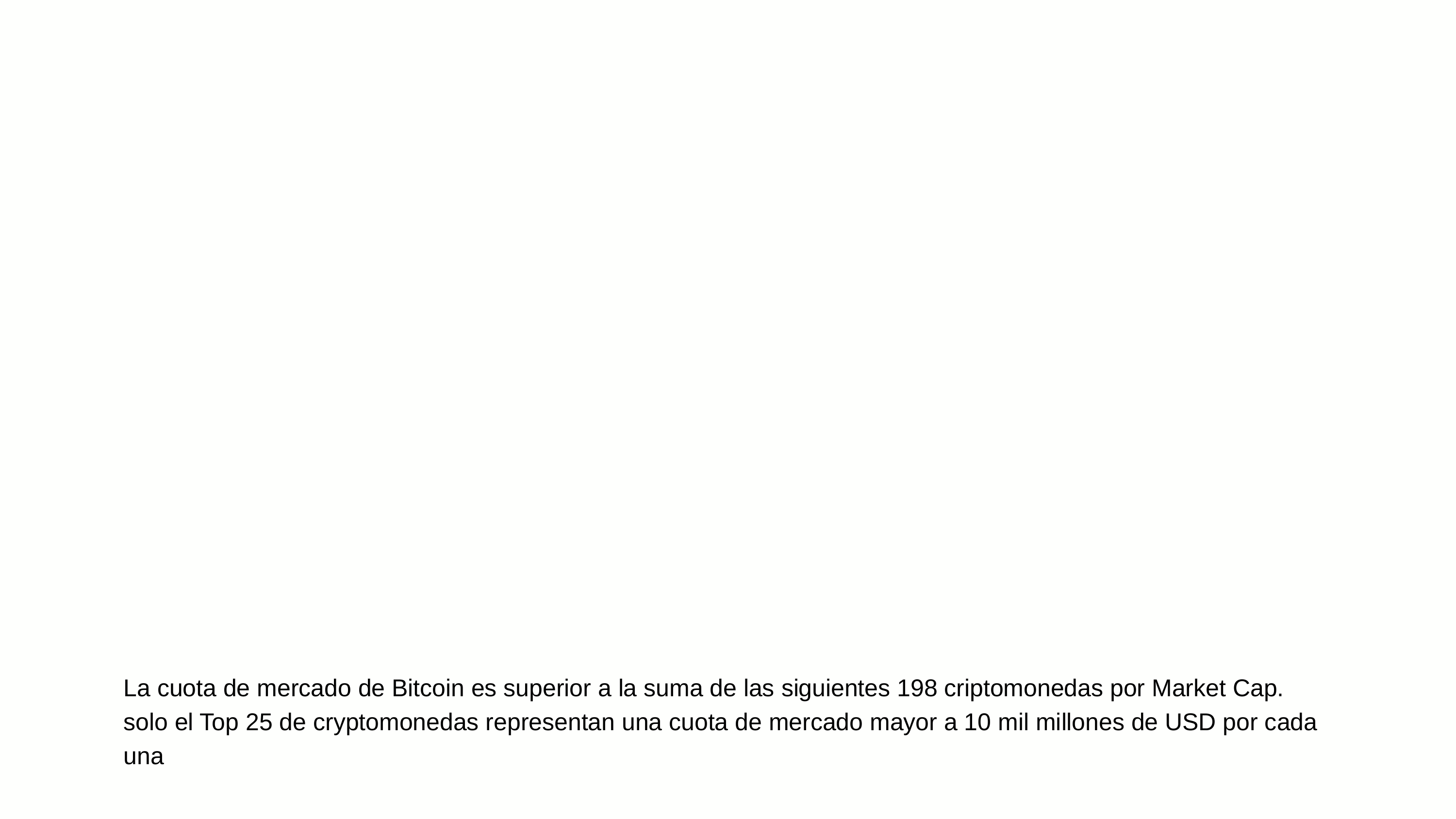

La cuota de mercado de Bitcoin es superior a la suma de las siguientes 198 criptomonedas por Market Cap.
solo el Top 25 de cryptomonedas representan una cuota de mercado mayor a 10 mil millones de USD por cada una